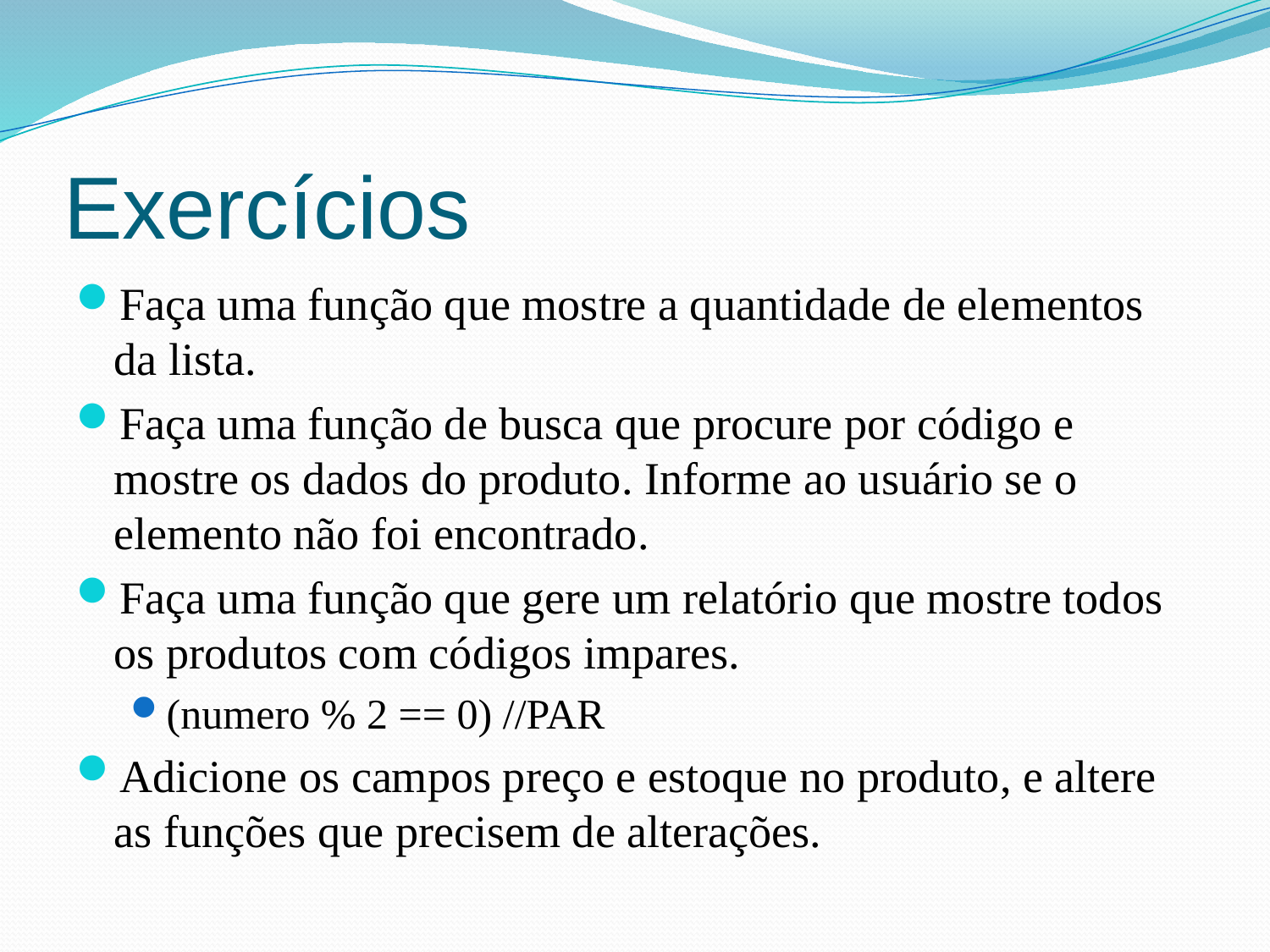

# Exercícios
Faça uma função que mostre a quantidade de elementos da lista.
Faça uma função de busca que procure por código e mostre os dados do produto. Informe ao usuário se o elemento não foi encontrado.
Faça uma função que gere um relatório que mostre todos os produtos com códigos impares.
(numero % 2 == 0) //PAR
Adicione os campos preço e estoque no produto, e altere as funções que precisem de alterações.